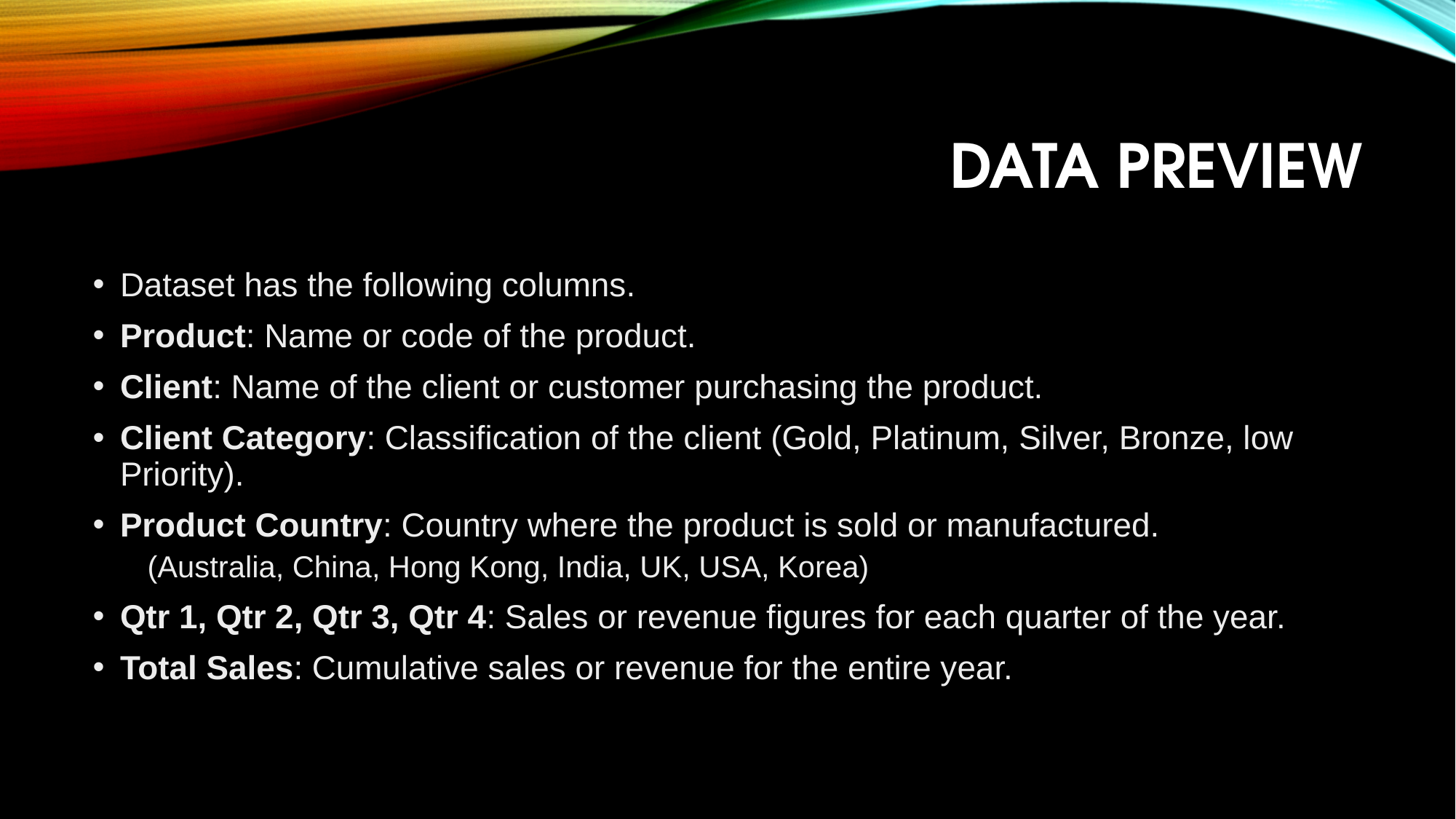

# Data Preview
Dataset has the following columns.
Product: Name or code of the product.
Client: Name of the client or customer purchasing the product.
Client Category: Classification of the client (Gold, Platinum, Silver, Bronze, low Priority).
Product Country: Country where the product is sold or manufactured.
(Australia, China, Hong Kong, India, UK, USA, Korea)
Qtr 1, Qtr 2, Qtr 3, Qtr 4: Sales or revenue figures for each quarter of the year.
Total Sales: Cumulative sales or revenue for the entire year.